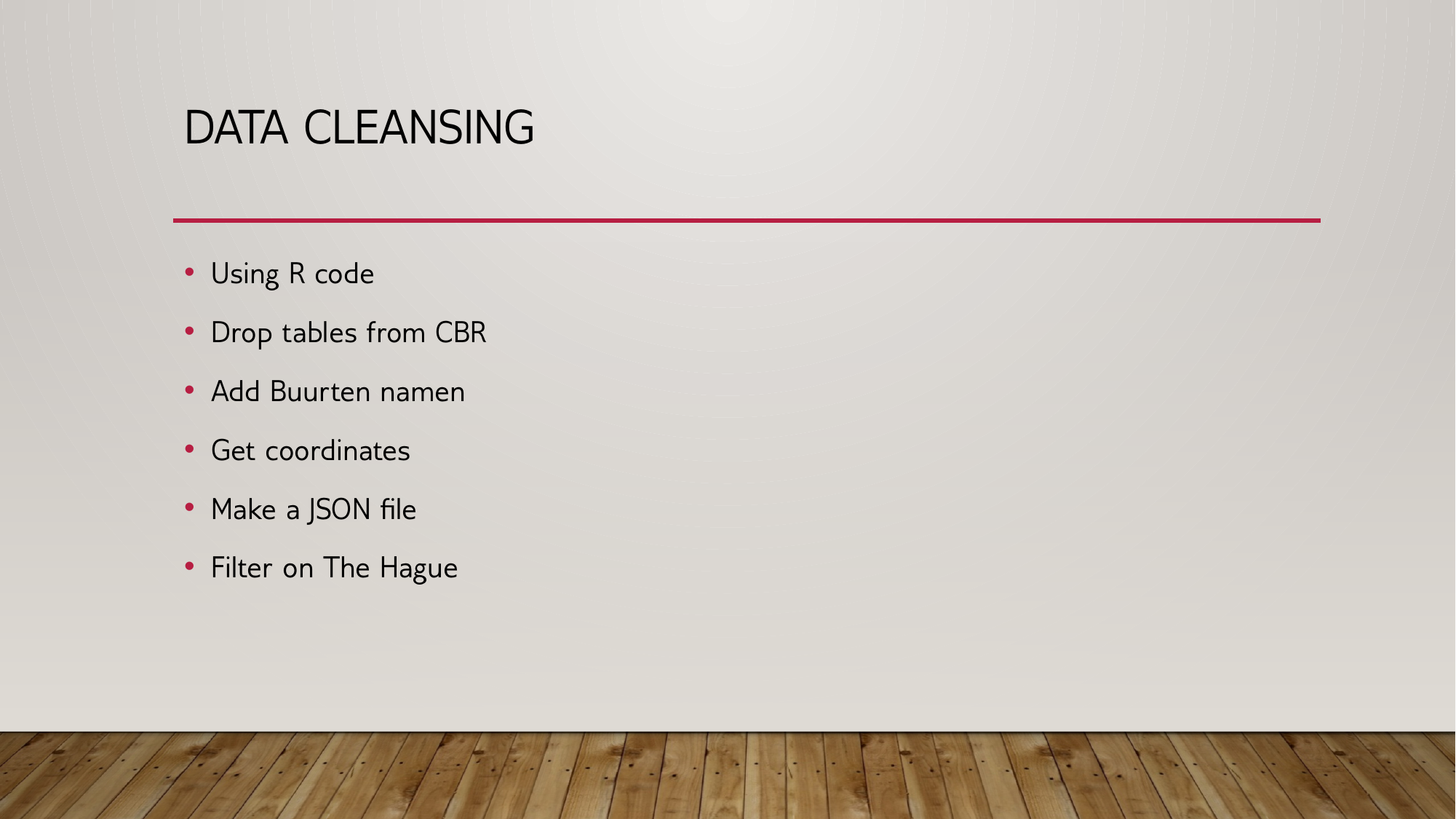

# Data cleansing
Using R code
Drop tables from CBR
Add Buurten namen
Get coordinates
Make a JSON file
Filter on The Hague